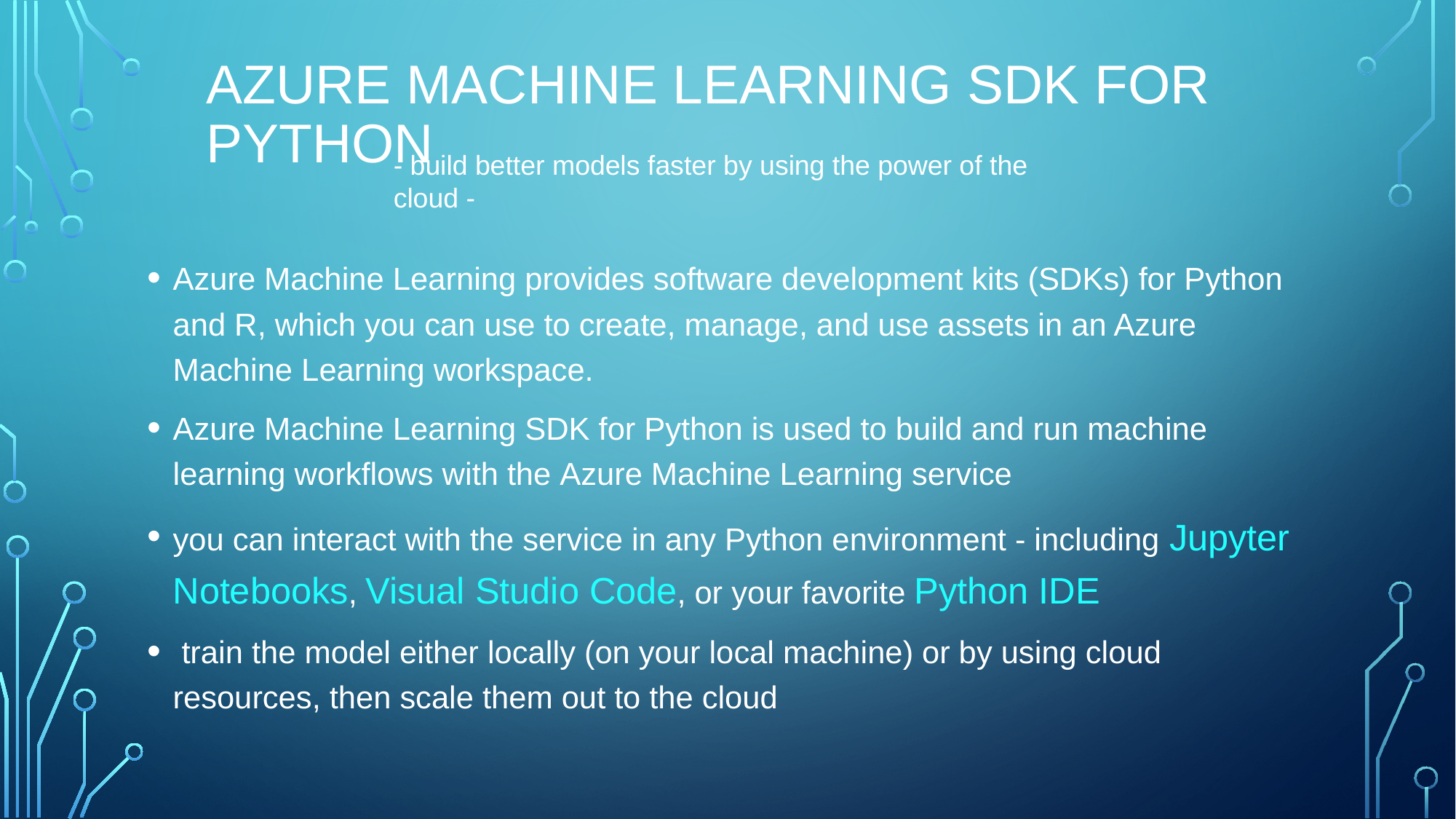

# Azure Machine Learning sdk for python
- build better models faster by using the power of the cloud -
Azure Machine Learning provides software development kits (SDKs) for Python and R, which you can use to create, manage, and use assets in an Azure Machine Learning workspace.
Azure Machine Learning SDK for Python is used to build and run machine learning workflows with the Azure Machine Learning service
you can interact with the service in any Python environment - including Jupyter Notebooks, Visual Studio Code, or your favorite Python IDE
 train the model either locally (on your local machine) or by using cloud resources, then scale them out to the cloud